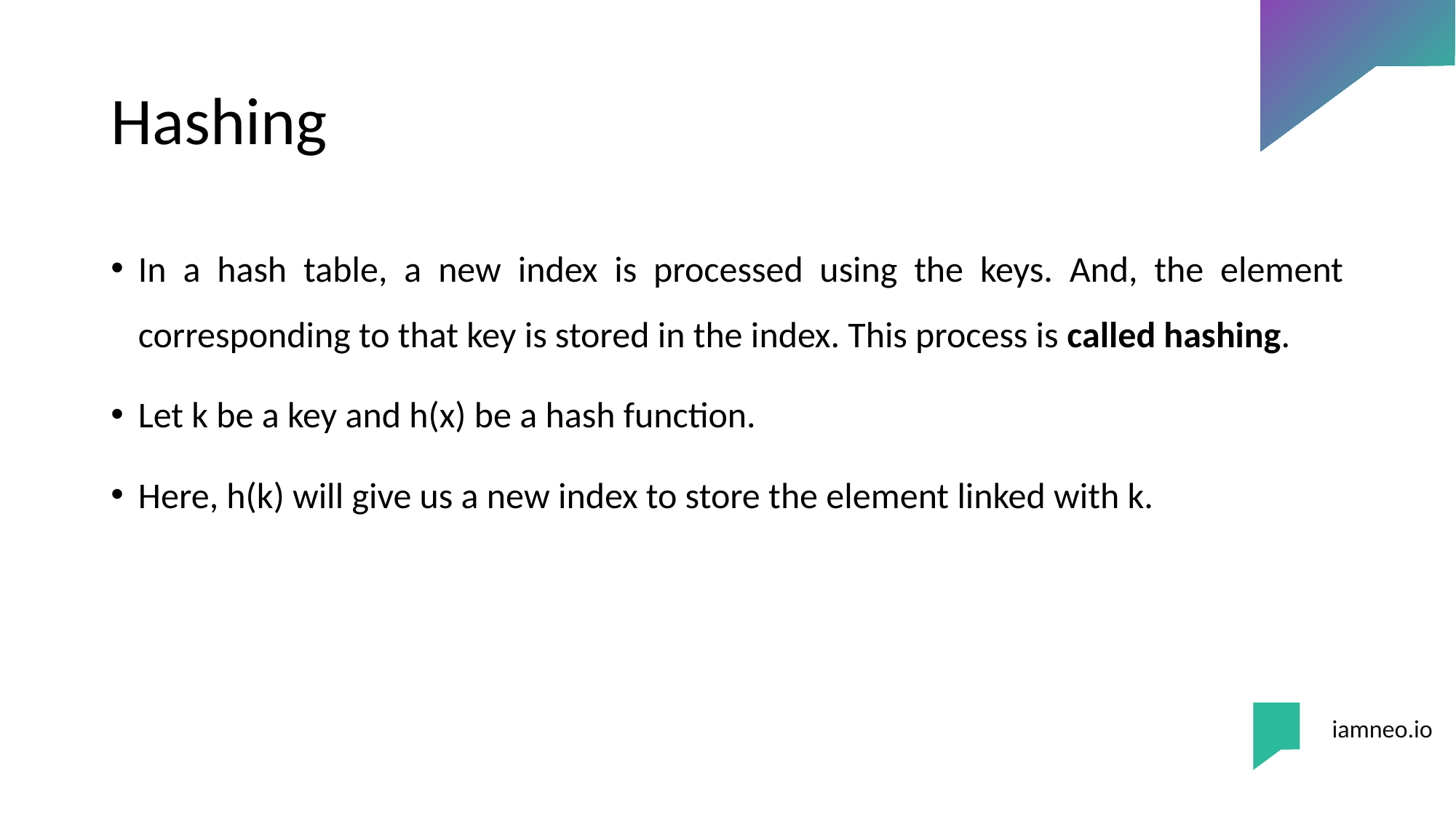

# Hashing
In a hash table, a new index is processed using the keys. And, the element corresponding to that key is stored in the index. This process is called hashing.
Let k be a key and h(x) be a hash function.
Here, h(k) will give us a new index to store the element linked with k.

iamneo.io